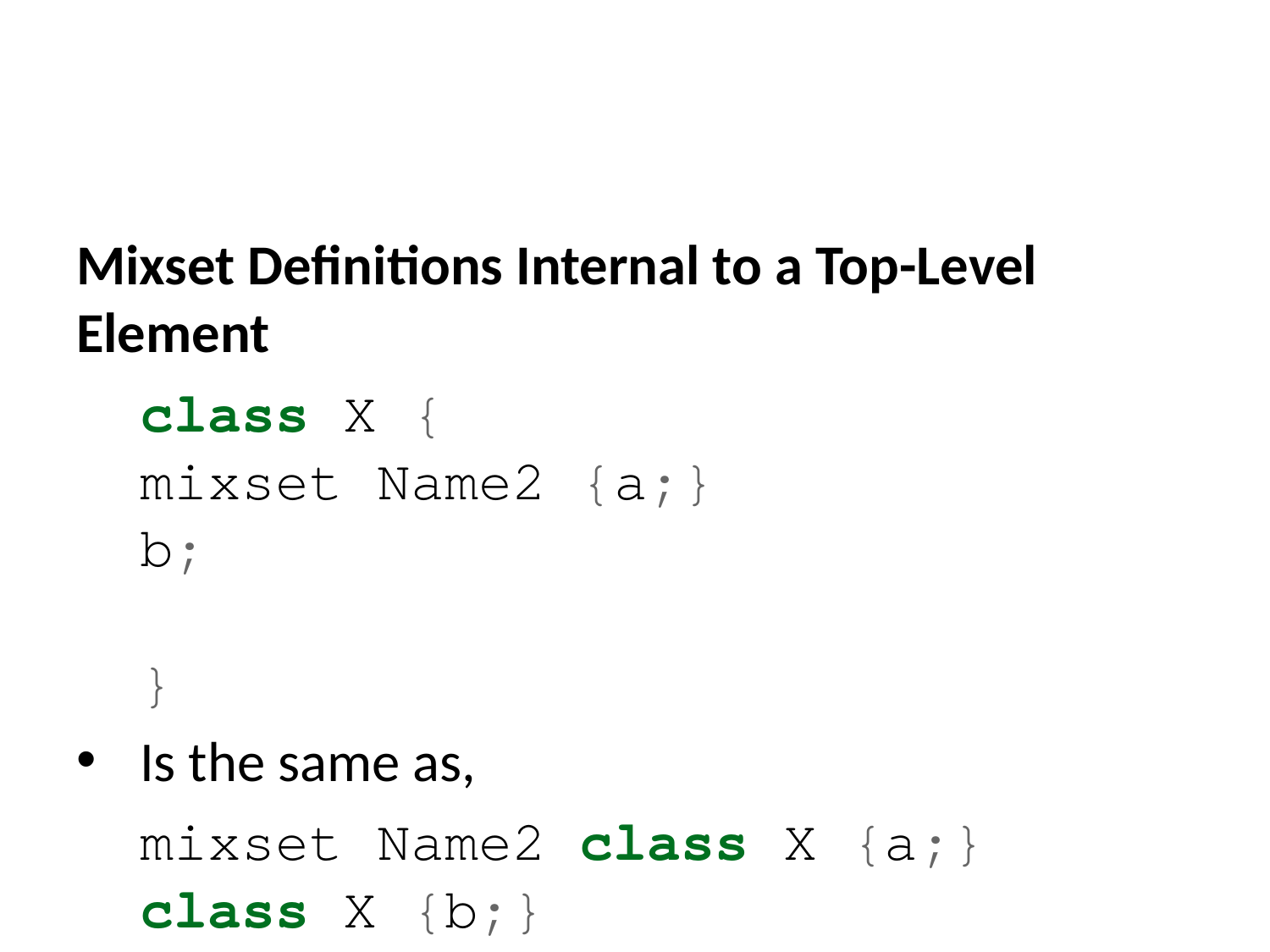

Mixset Definitions Internal to a Top-Level Element
class X {
mixset Name2 {a;}
b;
}
Is the same as,
mixset Name2 class X {a;}
class X {b;}
The above works for attributes, associations, state machines, states, etc.